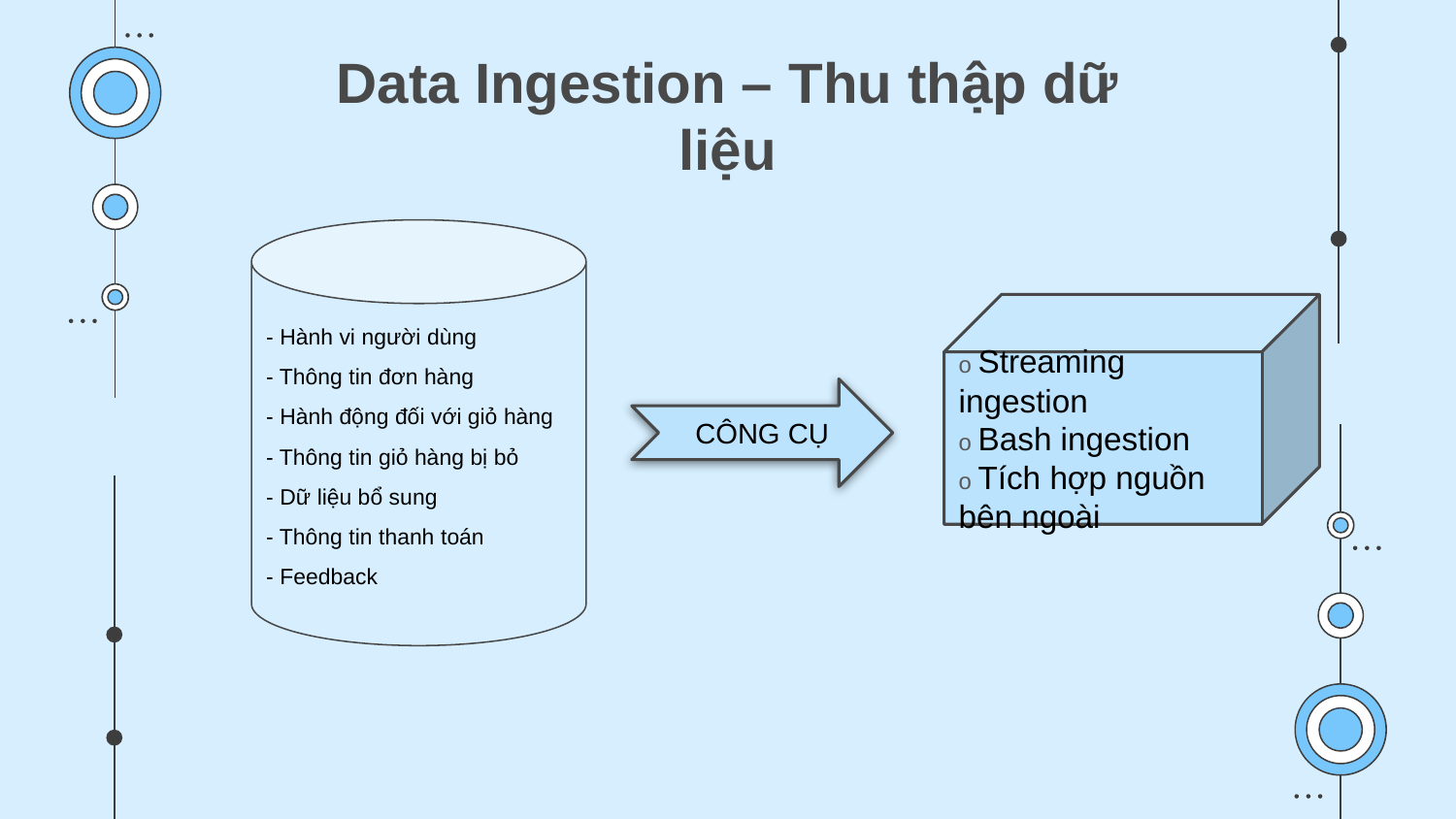

# Data Ingestion – Thu thập dữ liệu
- Hành vi người dùng
- Thông tin đơn hàng
- Hành động đối với giỏ hàng
- Thông tin giỏ hàng bị bỏ
- Dữ liệu bổ sung
- Thông tin thanh toán
- Feedback
o Streaming ingestion
o Bash ingestion
o Tích hợp nguồn bên ngoài
CÔNG CỤ